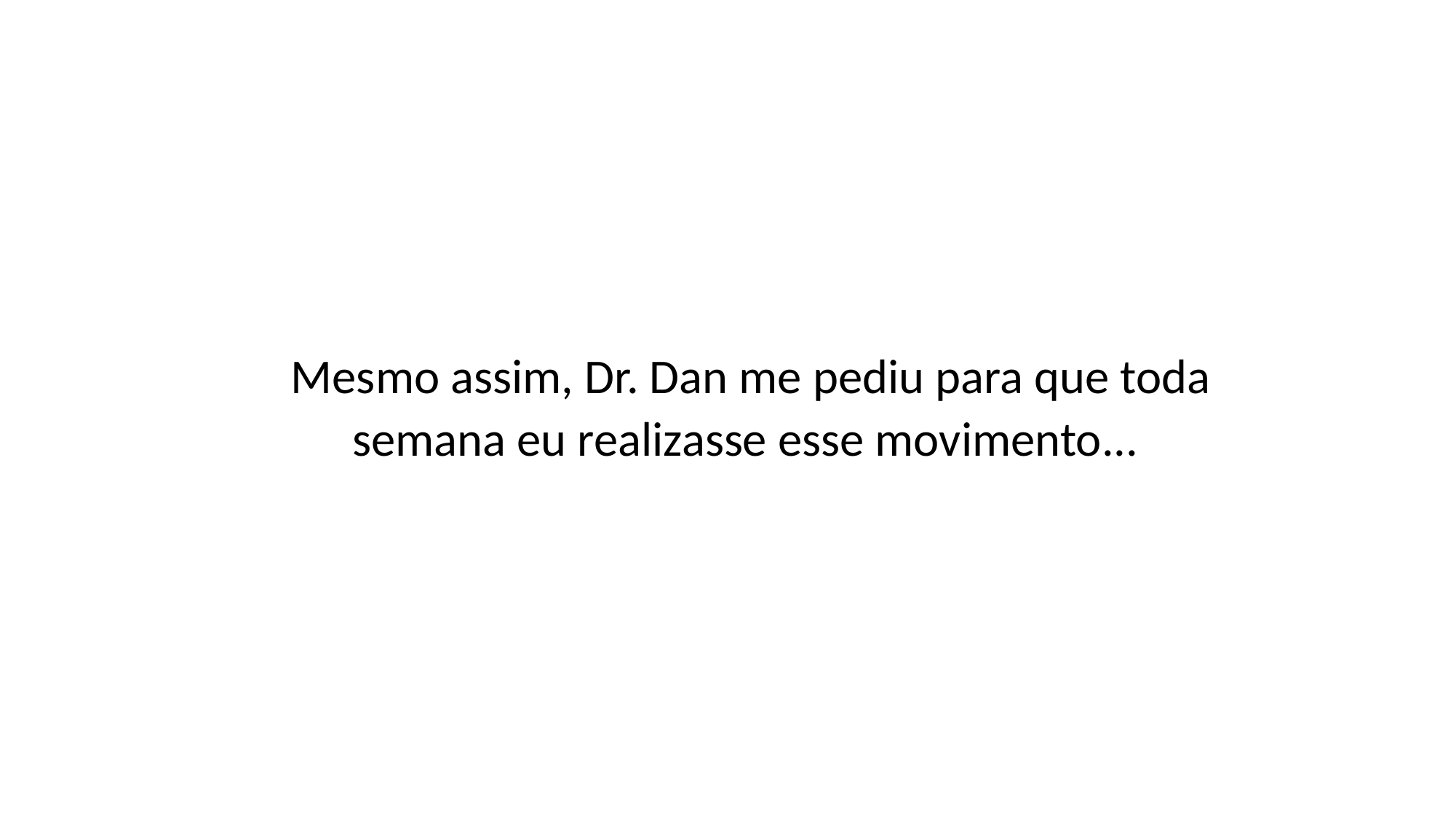

Mesmo assim, Dr. Dan me pediu para que toda semana eu realizasse esse movimento...